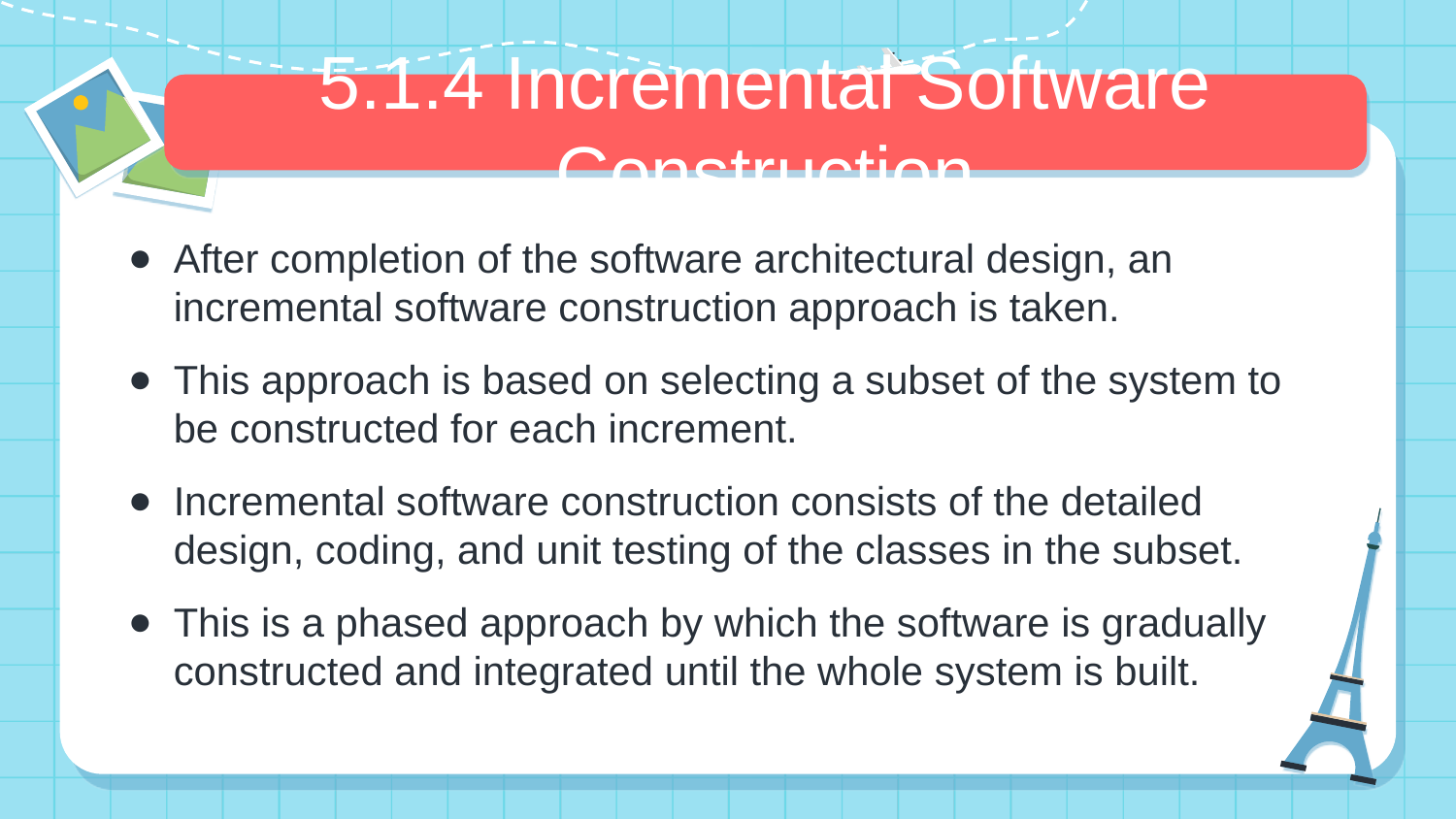

# 5.1.4 Incremental Software Construction
After completion of the software architectural design, an incremental software construction approach is taken.
This approach is based on selecting a subset of the system to be constructed for each increment.
Incremental software construction consists of the detailed design, coding, and unit testing of the classes in the subset.
This is a phased approach by which the software is gradually constructed and integrated until the whole system is built.